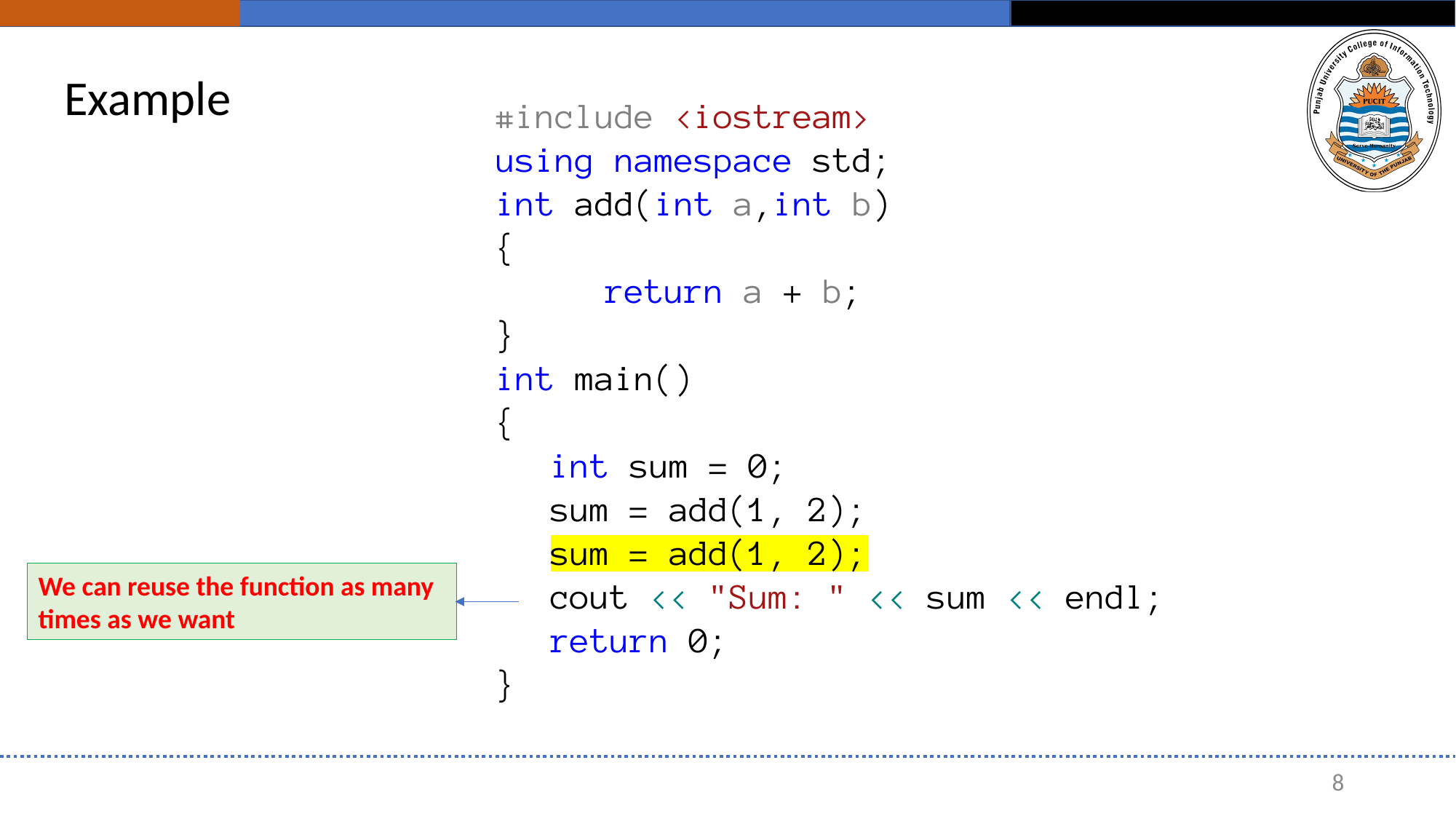

# Example
#include <iostream>
using namespace std;
int add(int a,int b)
{
	return a + b;
}
int main()
{
int sum = 0;
sum = add(1, 2);
sum = add(1, 2);
cout << "Sum: " << sum << endl;
return 0;
}
We can reuse the function as many times as we want
8